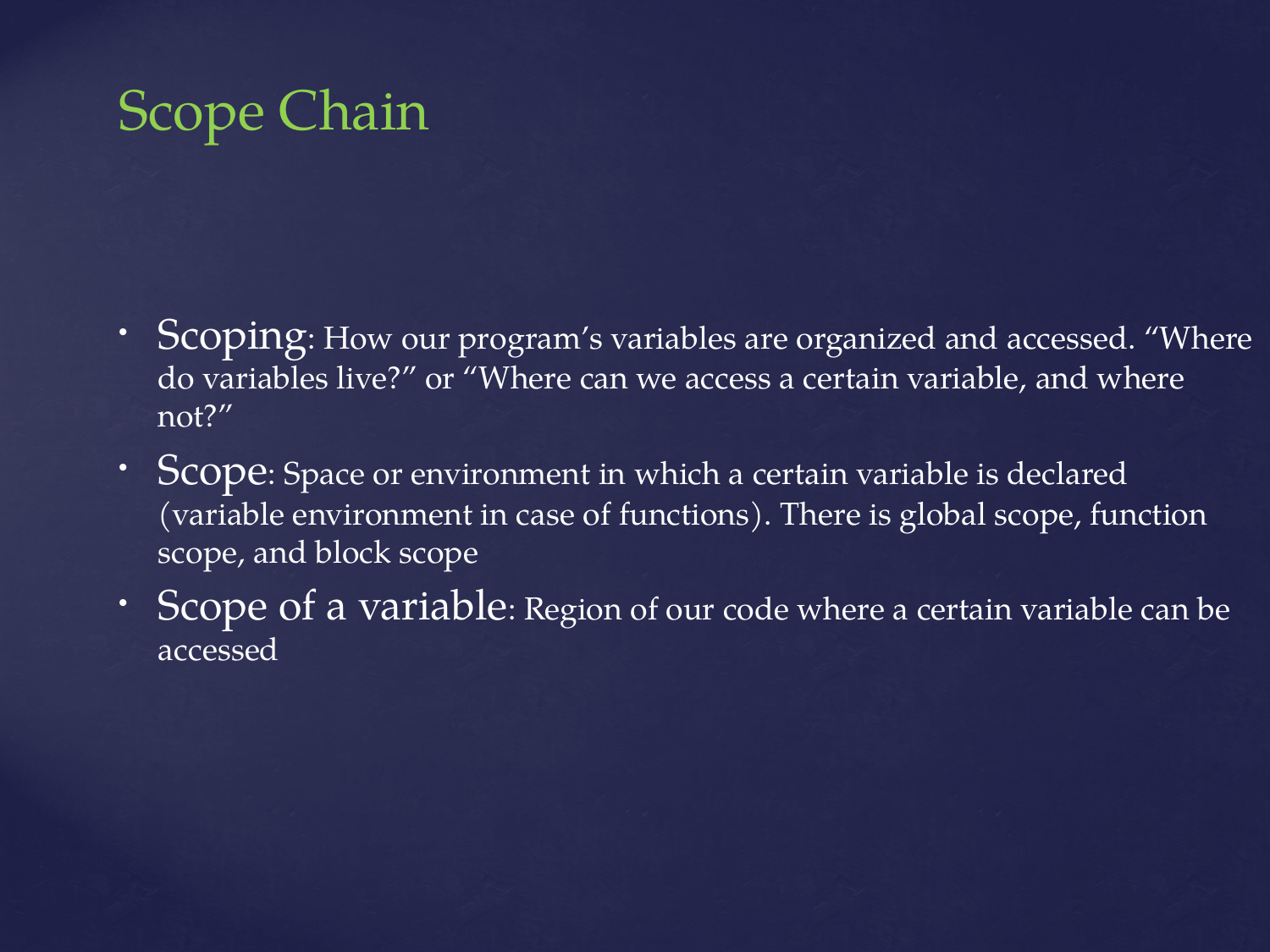

# Scope Chain
Scoping: How our program’s variables are organized and accessed. “Where do variables live?” or “Where can we access a certain variable, and where not?”
Scope: Space or environment in which a certain variable is declared (variable environment in case of functions). There is global scope, function scope, and block scope
Scope of a variable: Region of our code where a certain variable can be accessed